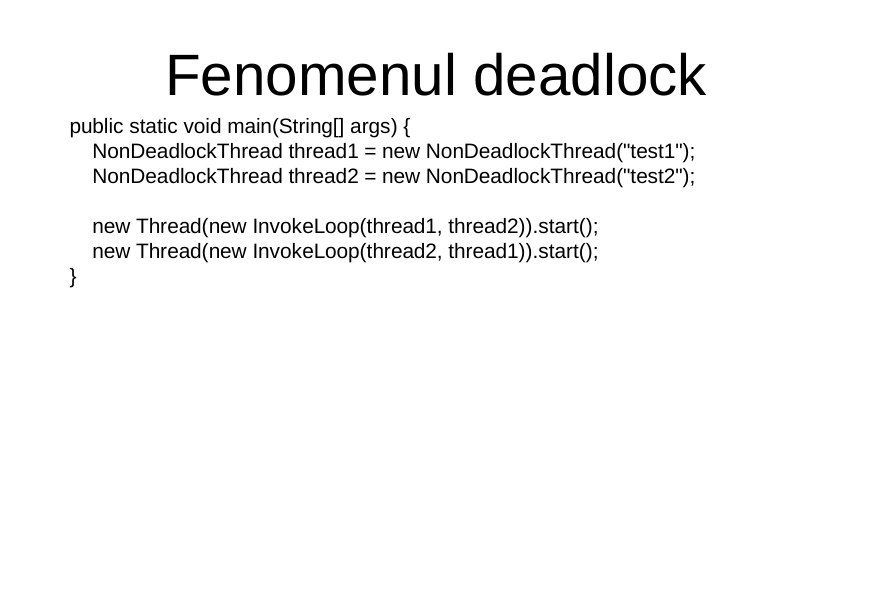

Fenomenul deadlock

    public static void main(String[] args) {
        NonDeadlockThread thread1 = new NonDeadlockThread("test1");
        NonDeadlockThread thread2 = new NonDeadlockThread("test2");

        new Thread(new InvokeLoop(thread1, thread2)).start();
        new Thread(new InvokeLoop(thread2, thread1)).start();
    }